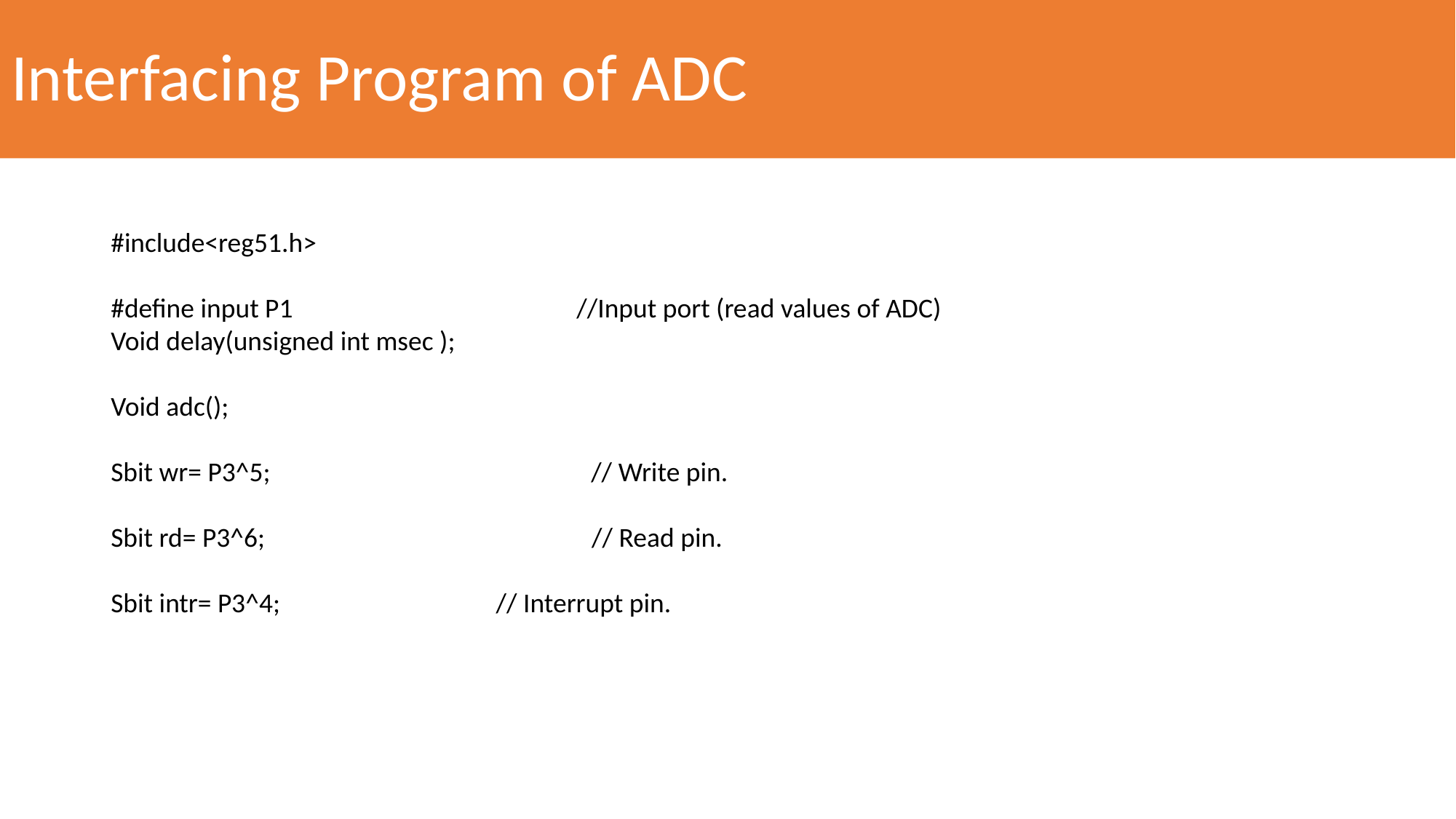

# Interfacing Program of ADC
#include<reg51.h>

#define input P1                                              //Input port (read values of ADC)
Void delay(unsigned int msec );

Void adc();

Sbit wr= P3^5;                                                    // Write pin.

Sbit rd= P3^6;                                                     // Read pin.

Sbit intr= P3^4;                                   // Interrupt pin.